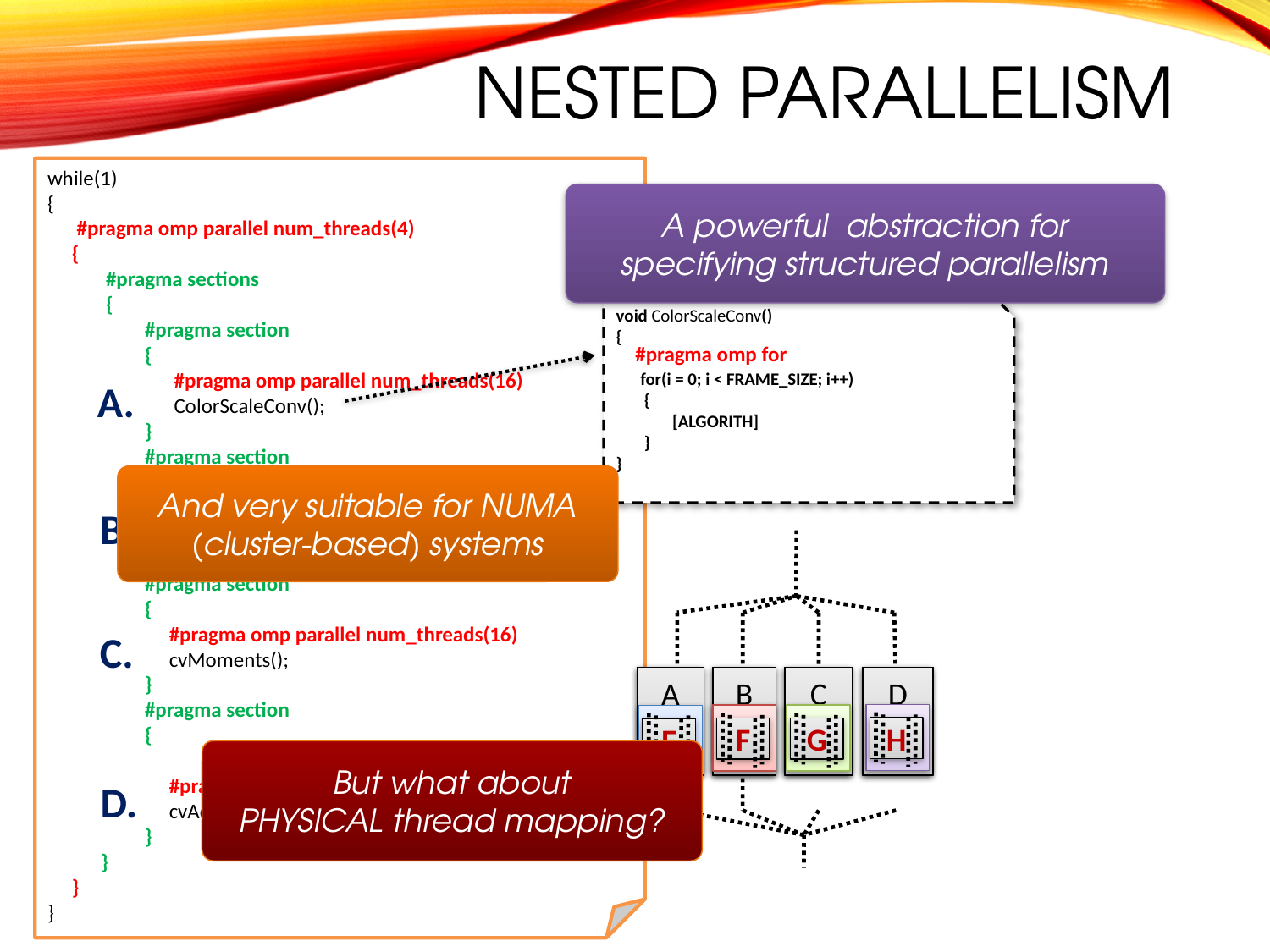

# NESTED PARALLELISM
while(1)
{
      #pragma omp parallel num_threads(4)
     {
            #pragma sections
            {
                    #pragma section
                    {
                          #pragma omp parallel num_threads(16)
                          ColorScaleConv();
                    }
                    #pragma section
                    {
                          #pragma omp parallel num_threads(16)
                          cvThreshold();
                    }
                    #pragma section
                    {
                         #pragma omp parallel num_threads(16)
                         cvMoments();
                    }
                    #pragma section
                    {

                         #pragma omp parallel num_threads(16)
                         cvAdd();
                    }
           }
     }
}

A powerful  abstraction for specifying structured parallelism
void ColorScaleConv()
{

      for(i = 0; i < FRAME_SIZE; i++)
       {
              [ALGORITH]
       }
}
 #pragma omp for
A.
And very suitable for NUMA (cluster-based) systems
B.
B

E
F
A

E
E
C

E
G
D

E
H
B

E
F
A

E
E
C

E
G
D

E
H
C.
But what about
PHYSICAL thread mapping?
D.